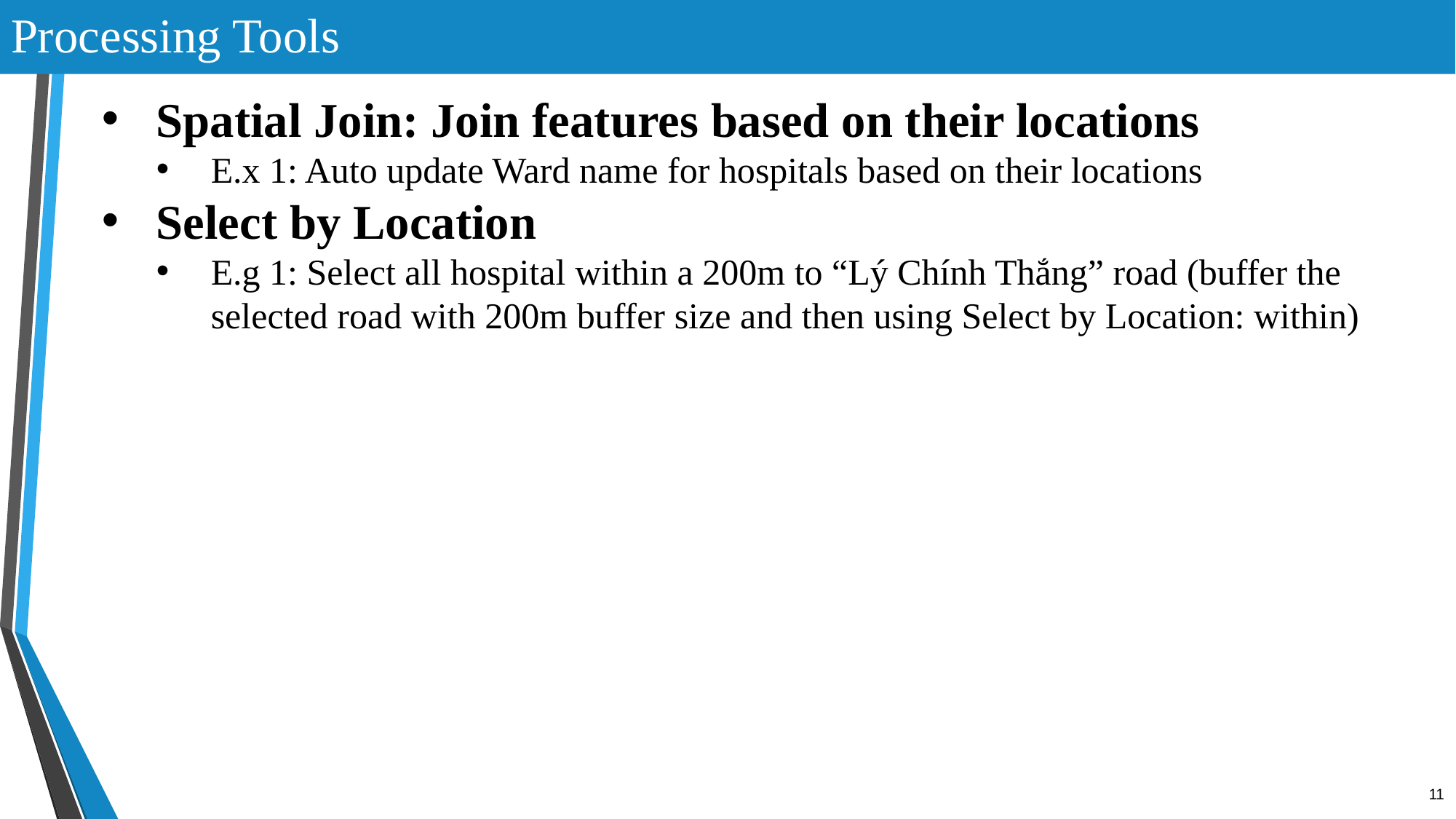

# Processing Tools
Spatial Join: Join features based on their locations
E.x 1: Auto update Ward name for hospitals based on their locations
Select by Location
E.g 1: Select all hospital within a 200m to “Lý Chính Thắng” road (buffer the selected road with 200m buffer size and then using Select by Location: within)
11